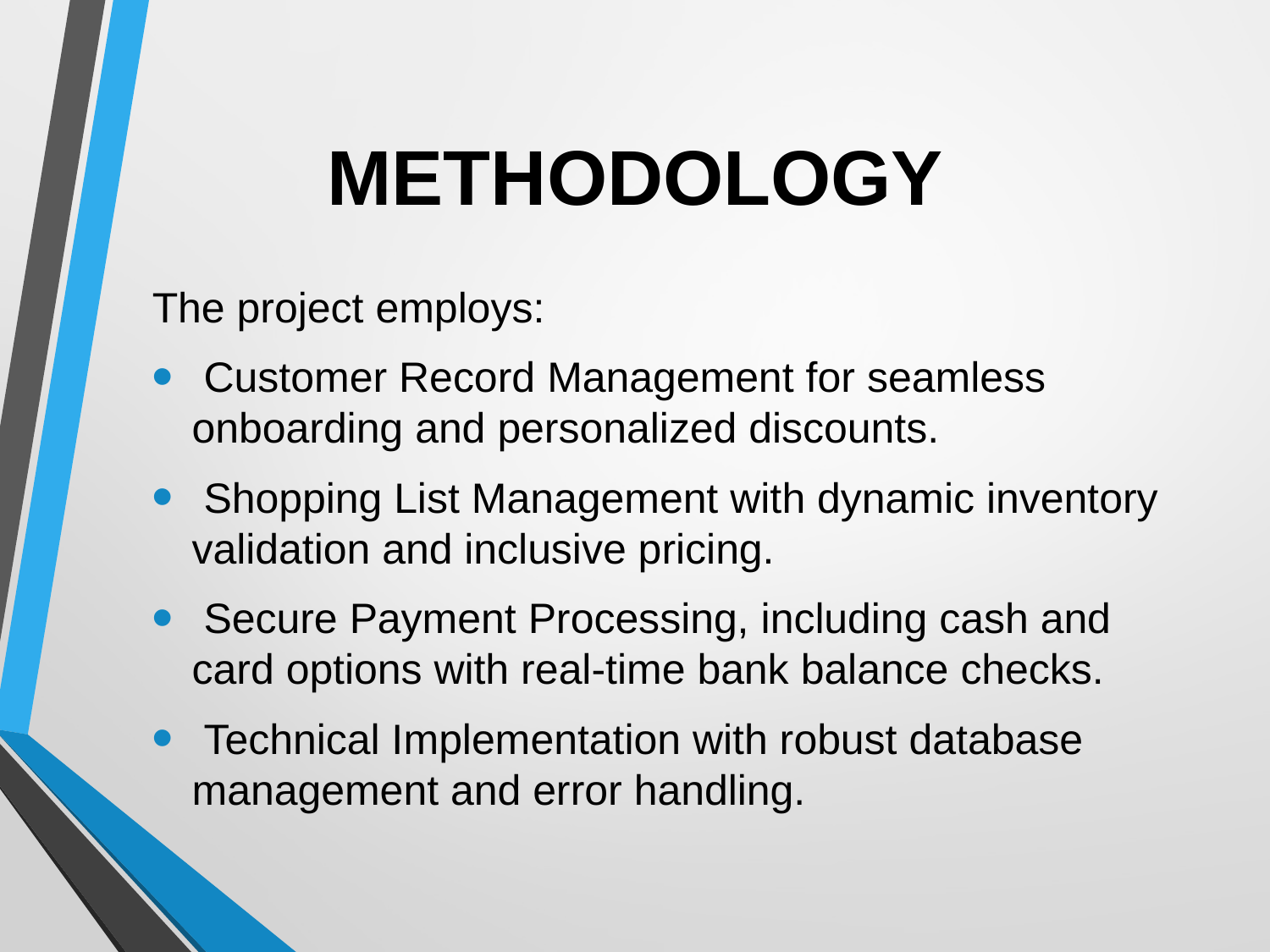

# METHODOLOGY
The project employs:
 Customer Record Management for seamless onboarding and personalized discounts.
 Shopping List Management with dynamic inventory validation and inclusive pricing.
 Secure Payment Processing, including cash and card options with real-time bank balance checks.
 Technical Implementation with robust database management and error handling.